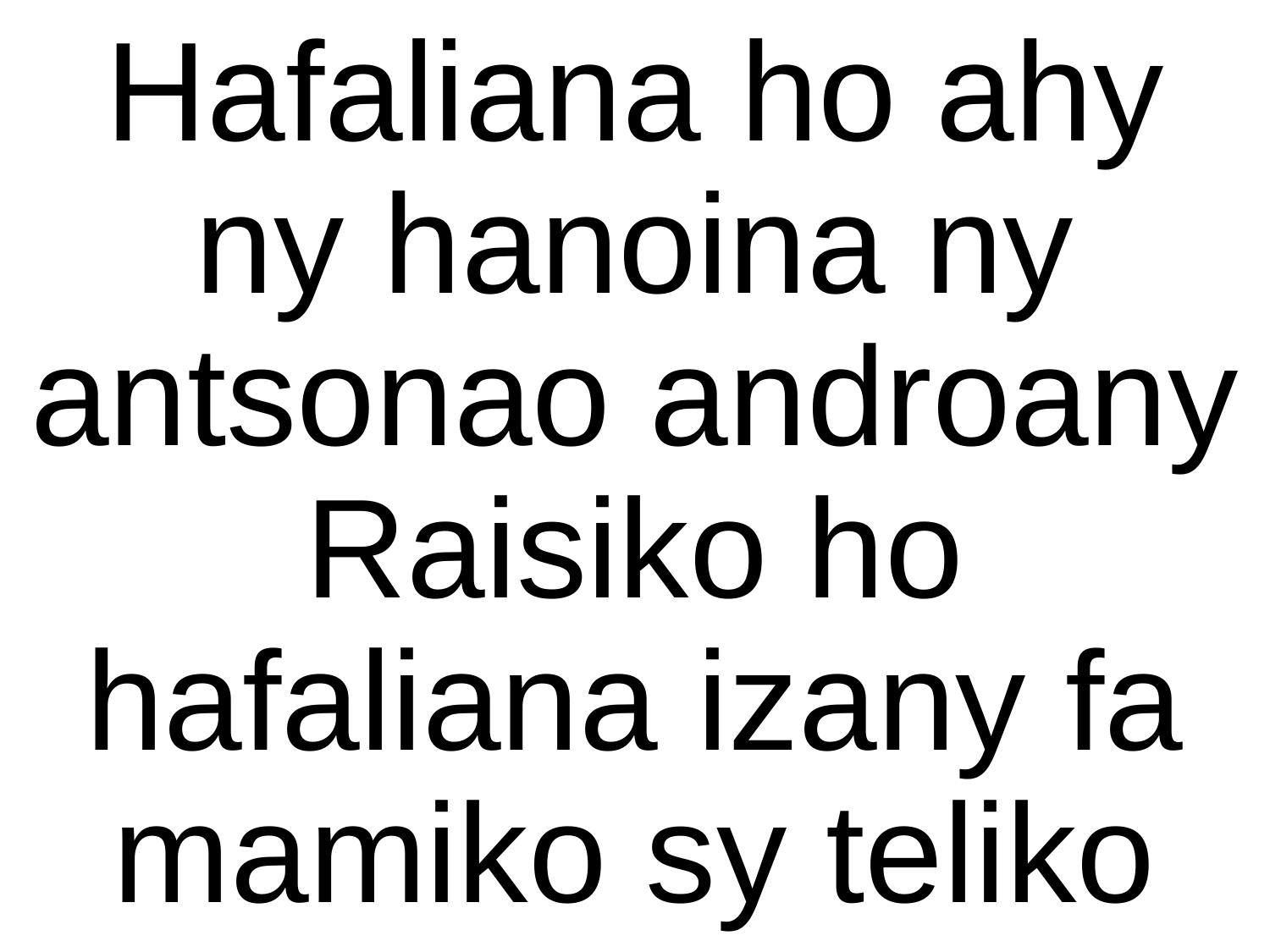

# Hafaliana ho ahy ny hanoina ny antsonao androany Raisiko ho hafaliana izany fa mamiko sy teliko